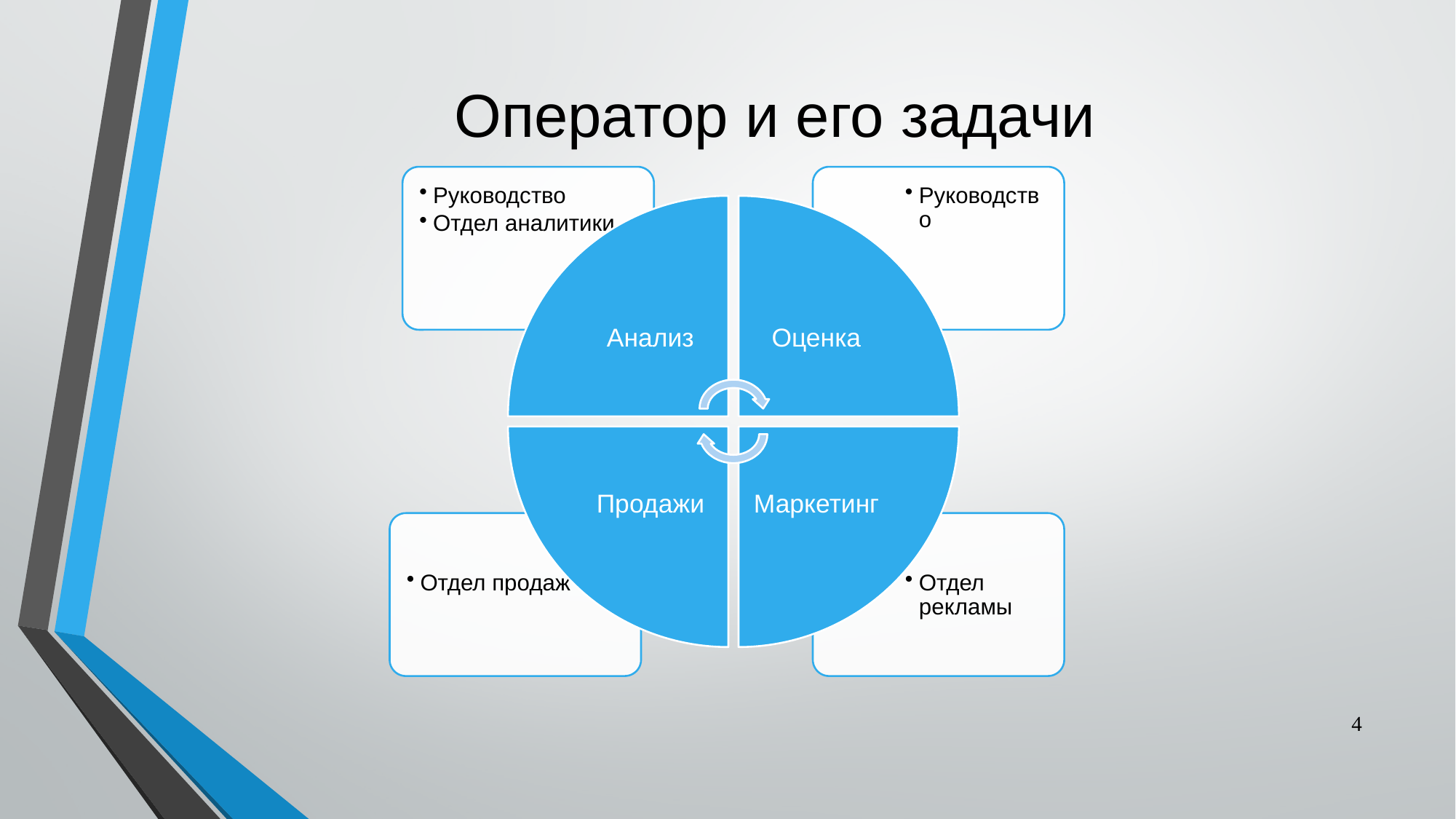

# Оператор и его задачи
Отдел рекламы
Отдел продаж
Руководство
Руководство
Отдел аналитики
Анализ
Оценка
Маркетинг
Продажи
4